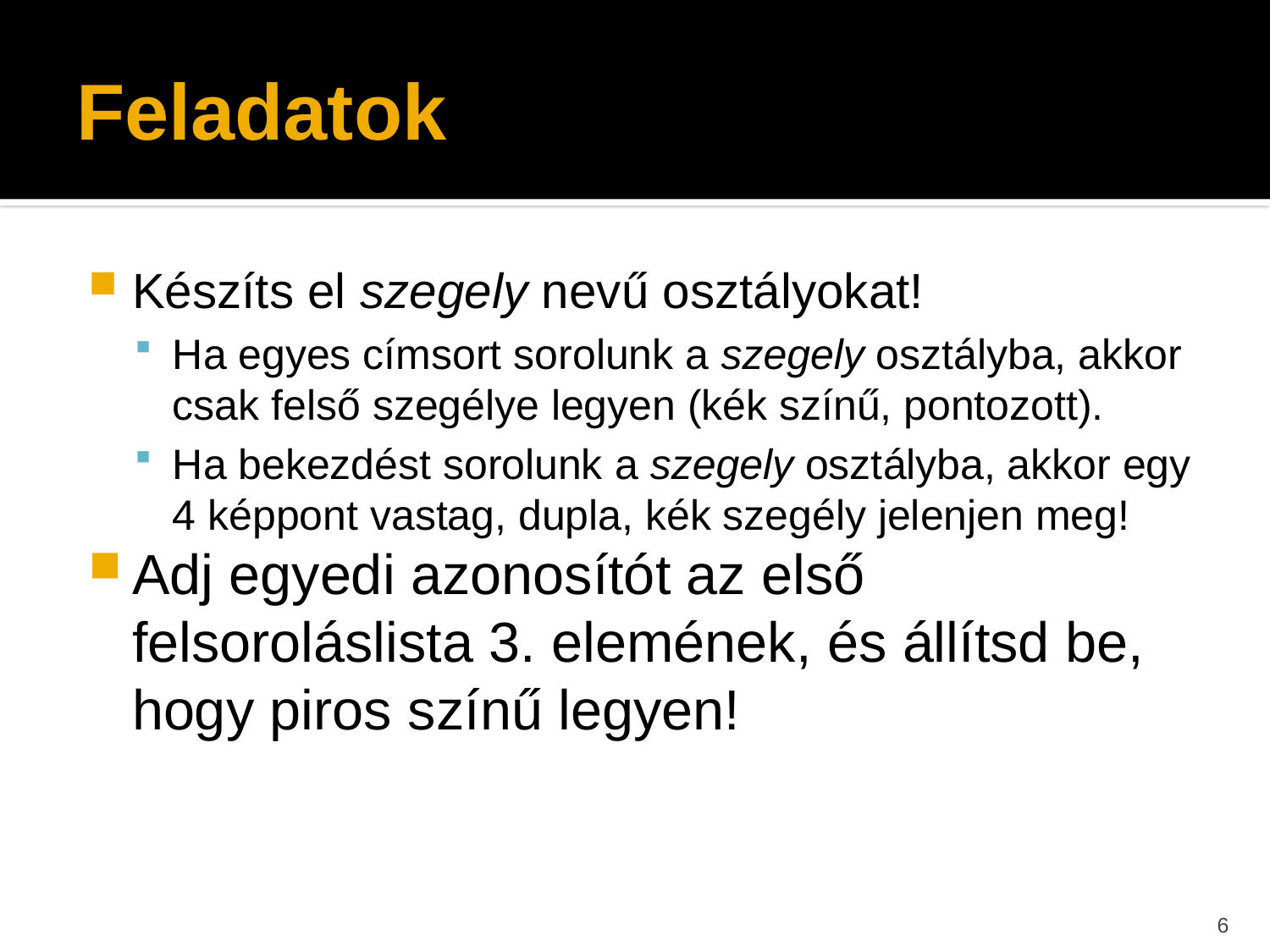

# Feladatok
Készíts el szegely nevű osztályokat!
Ha egyes címsort sorolunk a szegely osztályba, akkor csak felső szegélye legyen (kék színű, pontozott).
Ha bekezdést sorolunk a szegely osztályba, akkor egy 4 képpont vastag, dupla, kék szegély jelenjen meg!
Adj egyedi azonosítót az első felsoroláslista 3. elemének, és állítsd be, hogy piros színű legyen!

6